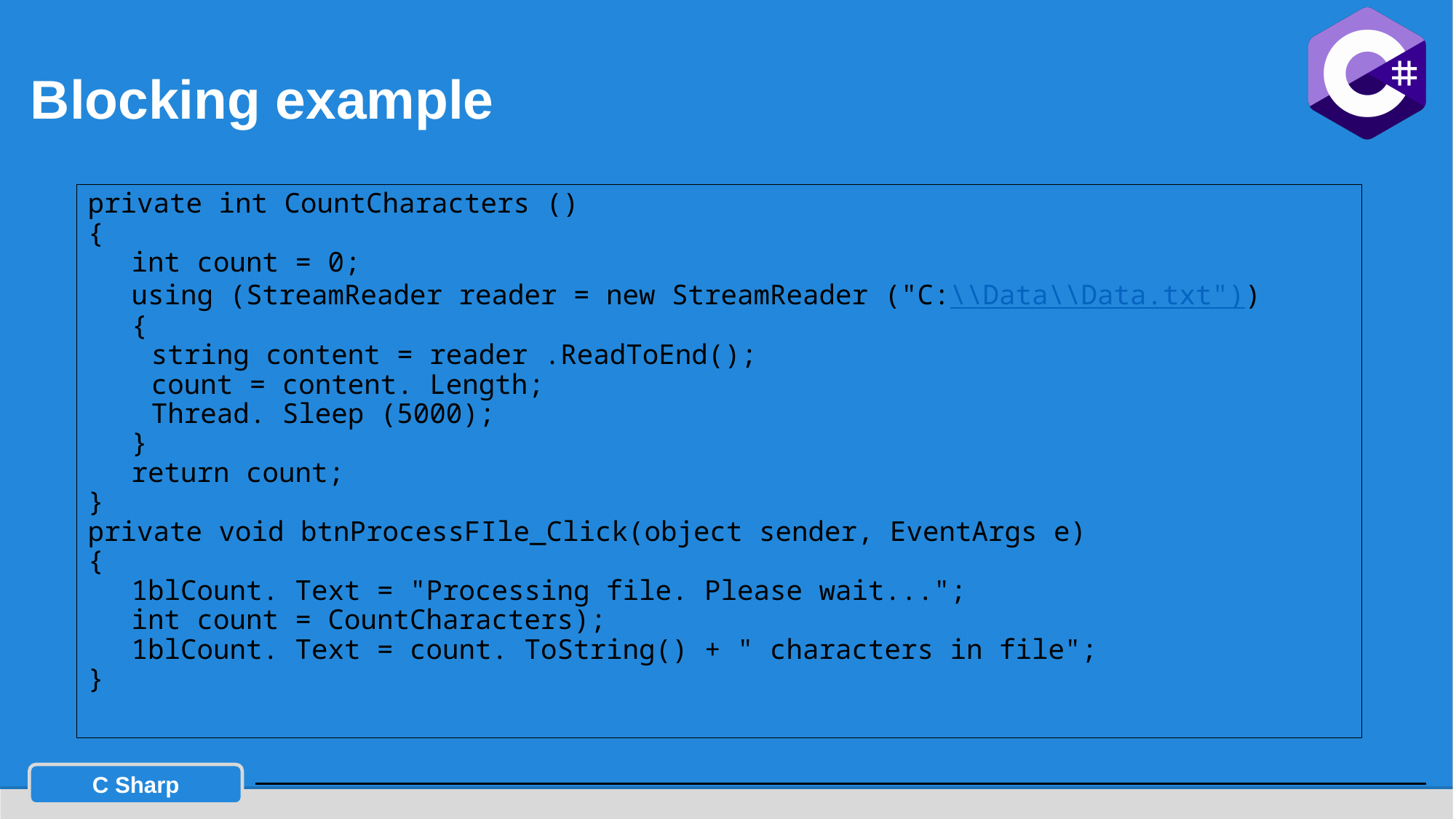

# Blocking example
private int CountCharacters ()
{
int count = 0;
using (StreamReader reader = new StreamReader ("C:\\Data\\Data.txt"))
{
string content = reader .ReadToEnd();
count = content. Length;
Thread. Sleep (5000);
}
return count;
}
private void btnProcessFIle_Click(object sender, EventArgs e)
{
1blCount. Text = "Processing file. Please wait...";
int count = CountCharacters);
1blCount. Text = count. ToString() + " characters in file";
}